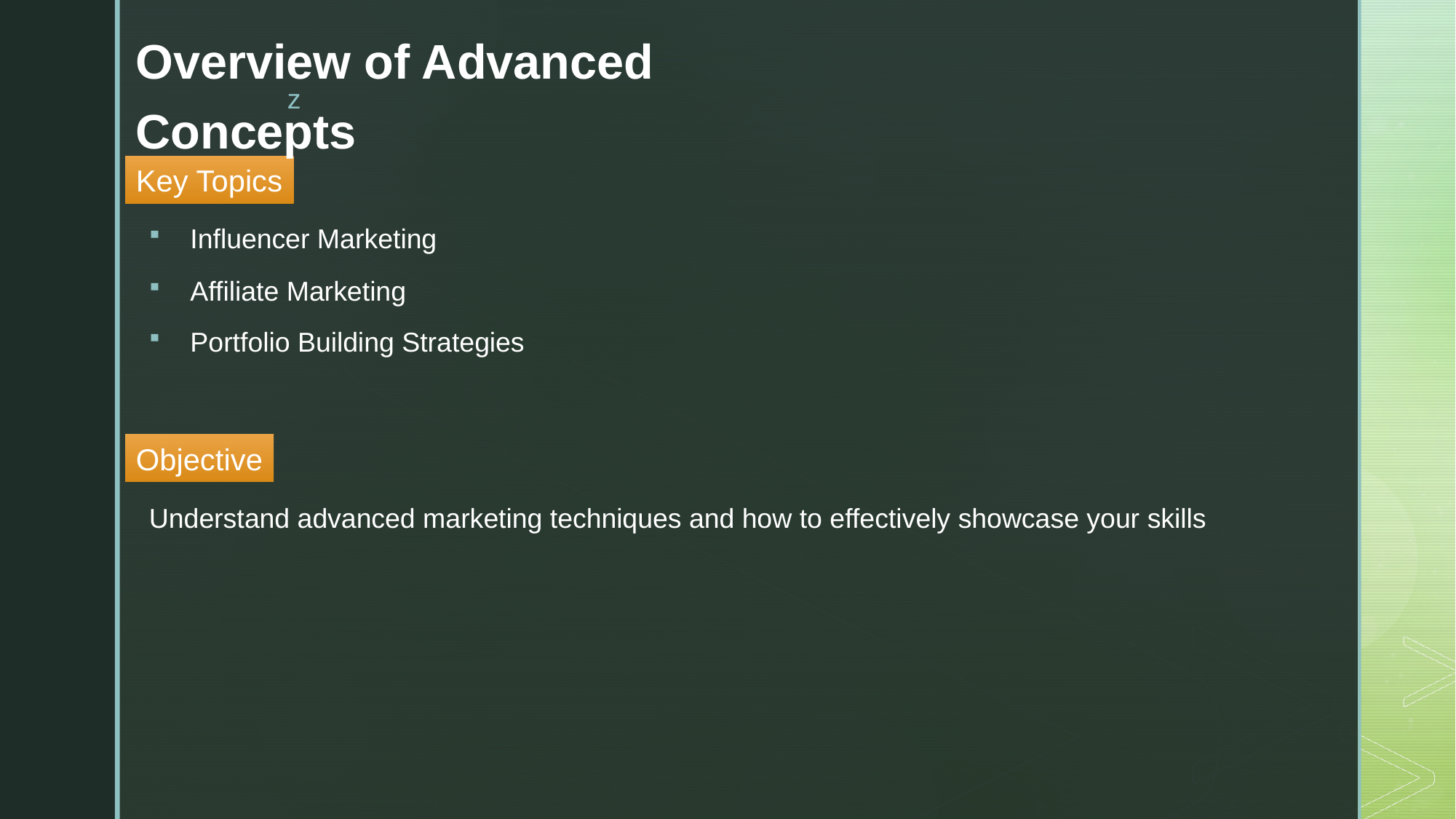

Overview of Advanced Concepts
Key Topics
Influencer Marketing
Affiliate Marketing
Portfolio Building Strategies
Objective
Understand advanced marketing techniques and how to effectively showcase your skills